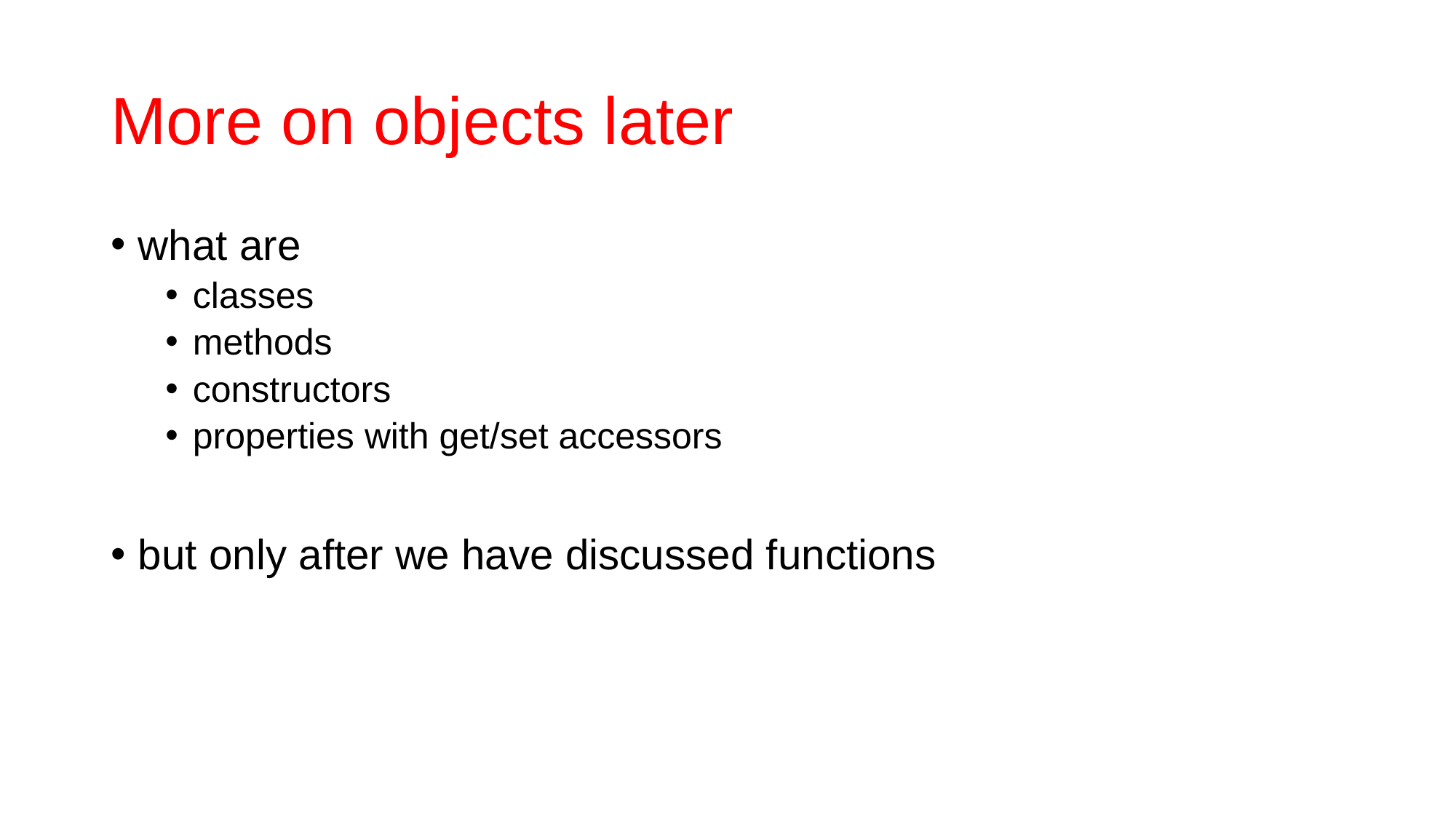

# More on objects later
what are
classes
methods
constructors
properties with get/set accessors

but only after we have discussed functions